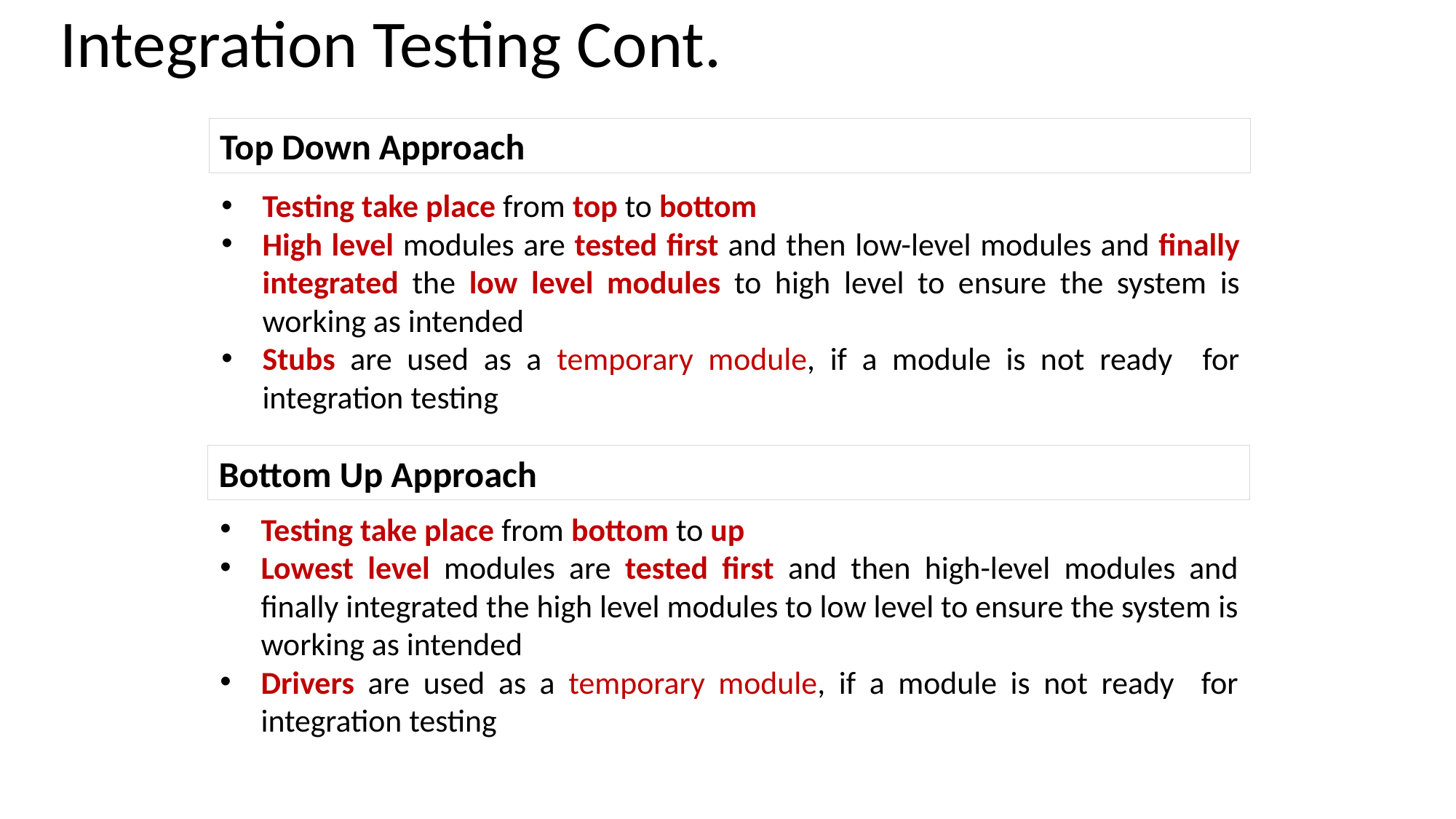

# Integration Testing Cont.
Top Down Approach
Testing take place from top to bottom
High level modules are tested first and then low-level modules and finally integrated the low level modules to high level to ensure the system is working as intended
Stubs are used as a temporary module, if a module is not ready  for integration testing
Bottom Up Approach
Testing take place from bottom to up
Lowest level modules are tested first and then high-level modules and finally integrated the high level modules to low level to ensure the system is working as intended
Drivers are used as a temporary module, if a module is not ready  for integration testing